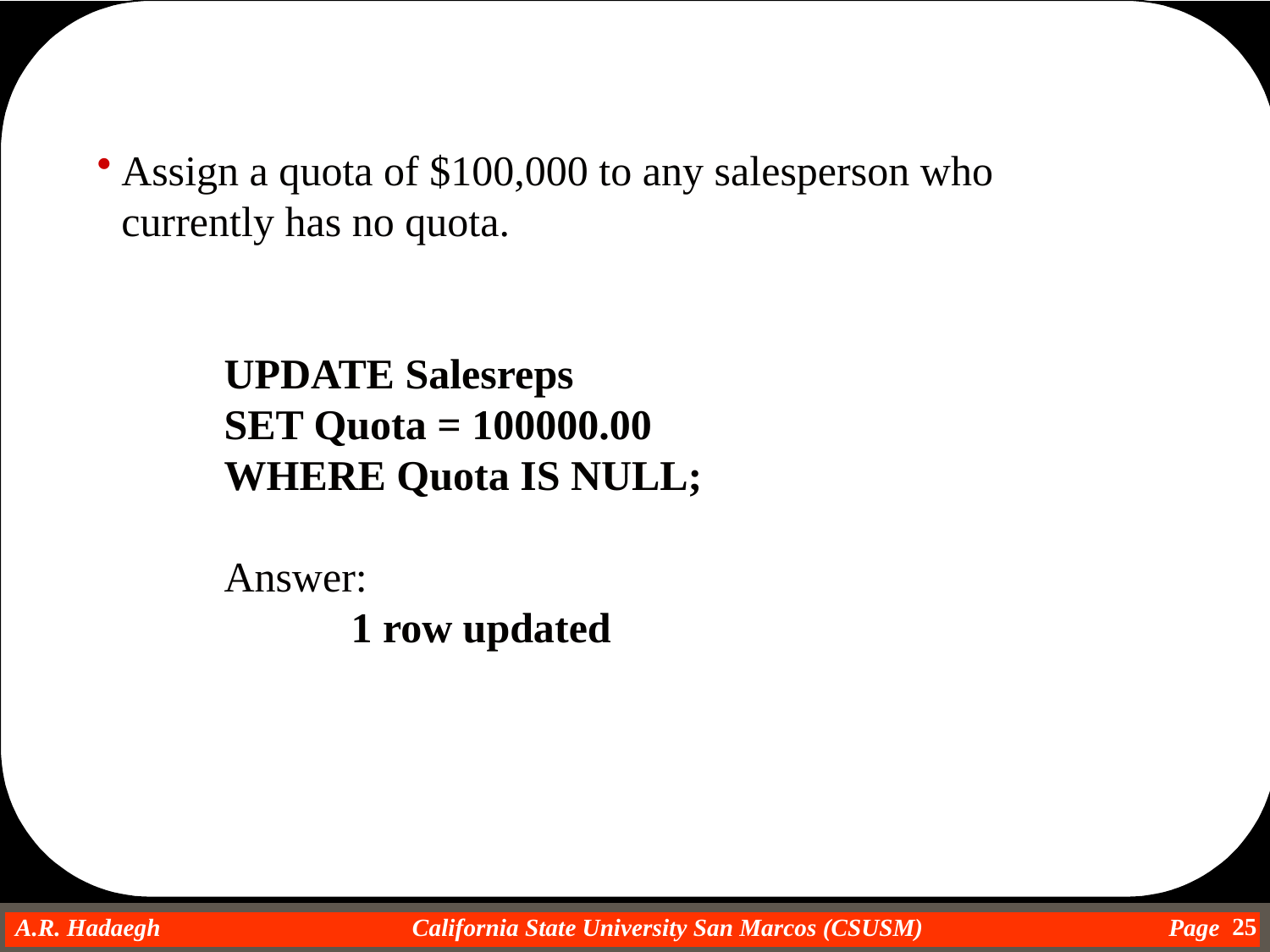

Assign a quota of $100,000 to any salesperson who currently has no quota.

	UPDATE Salesreps
	SET Quota = 100000.00
	WHERE Quota IS NULL;

	Answer:
		1 row updated
25